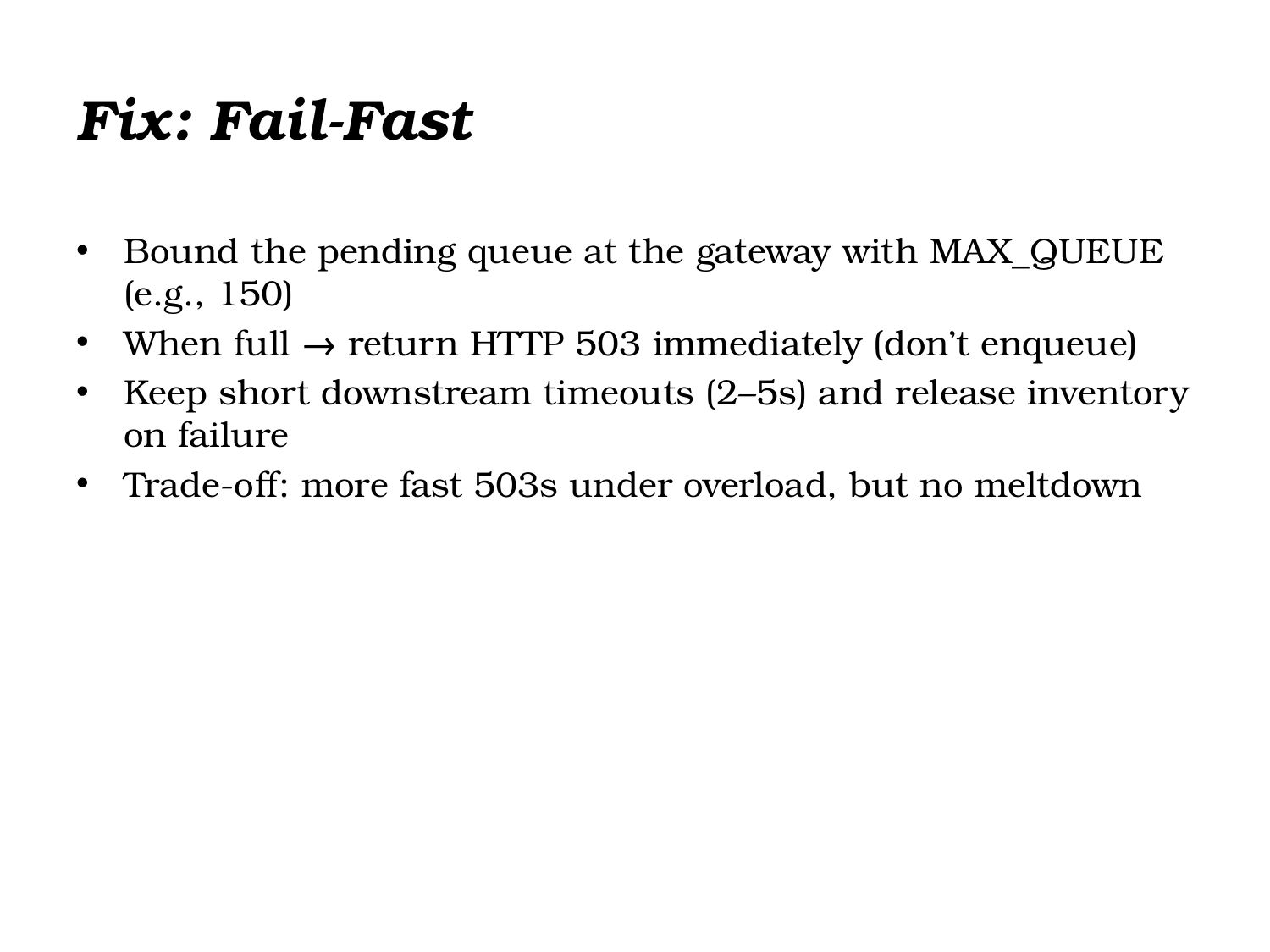

# Fix: Fail-Fast
Bound the pending queue at the gateway with MAX_QUEUE (e.g., 150)
When full → return HTTP 503 immediately (don’t enqueue)
Keep short downstream timeouts (2–5s) and release inventory on failure
Trade-off: more fast 503s under overload, but no meltdown